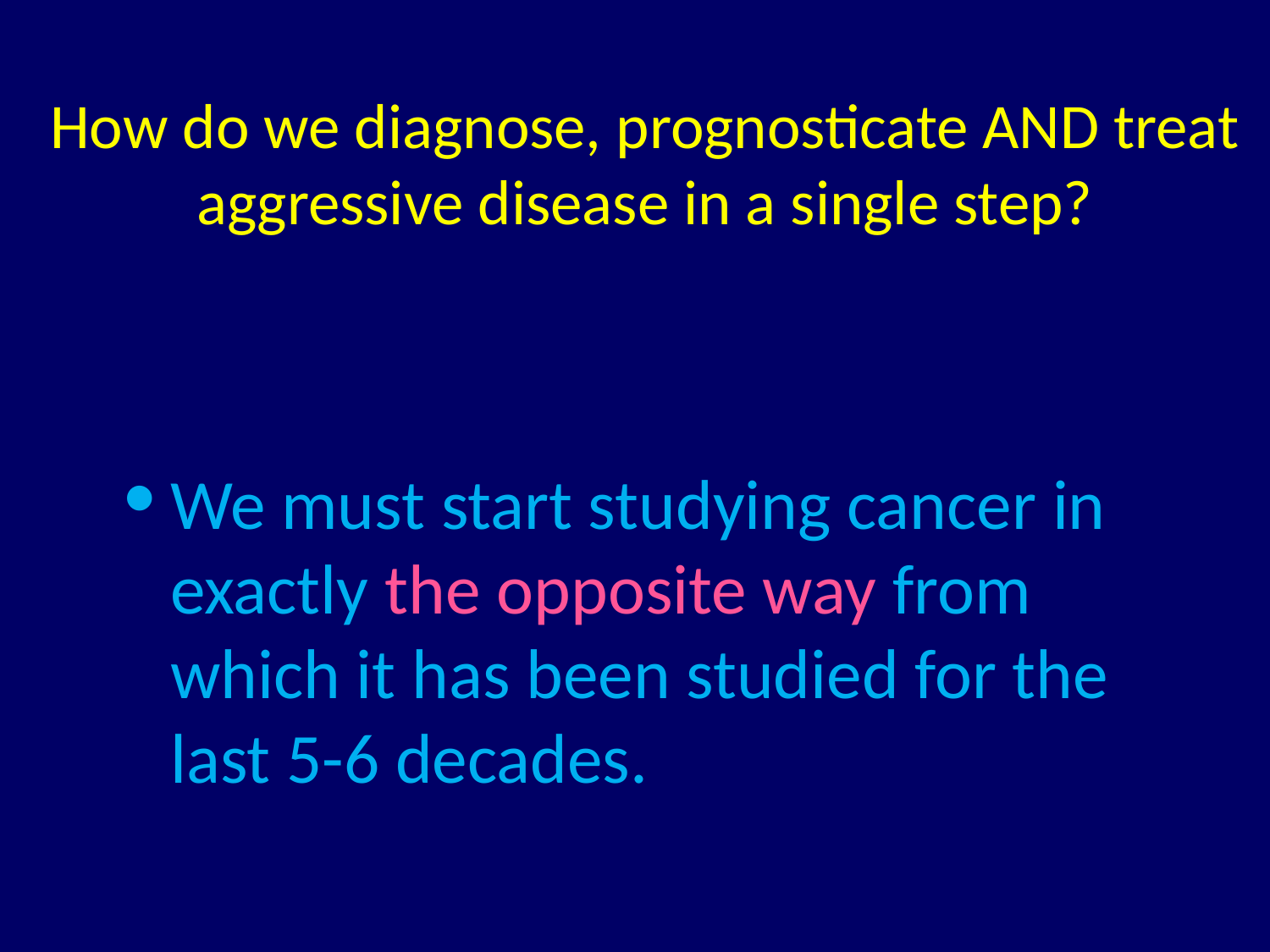

# How do we diagnose, prognosticate AND treat aggressive disease in a single step?
We must start studying cancer in exactly the opposite way from which it has been studied for the last 5-6 decades.